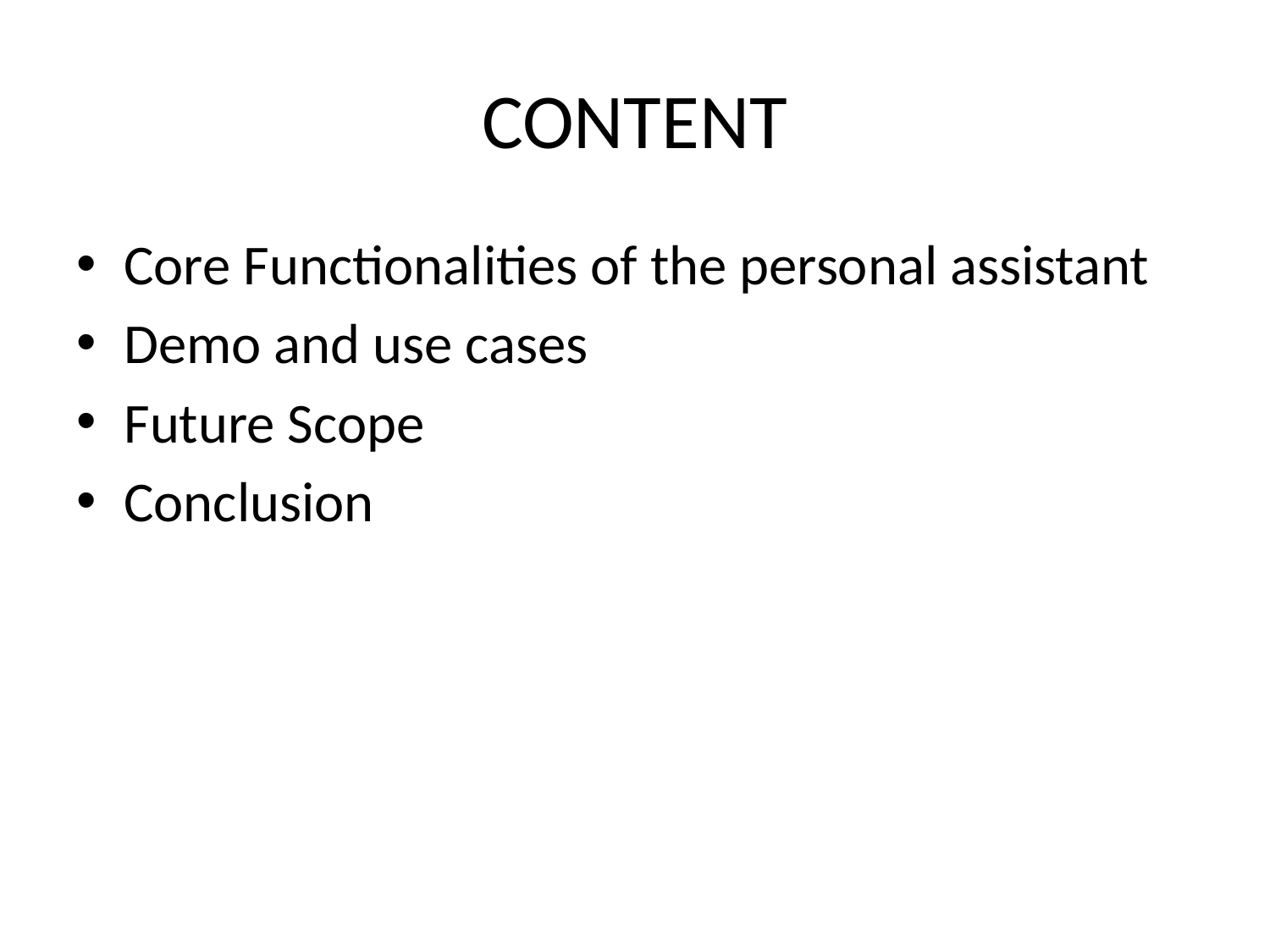

# CONTENT
Core Functionalities of the personal assistant
Demo and use cases
Future Scope
Conclusion